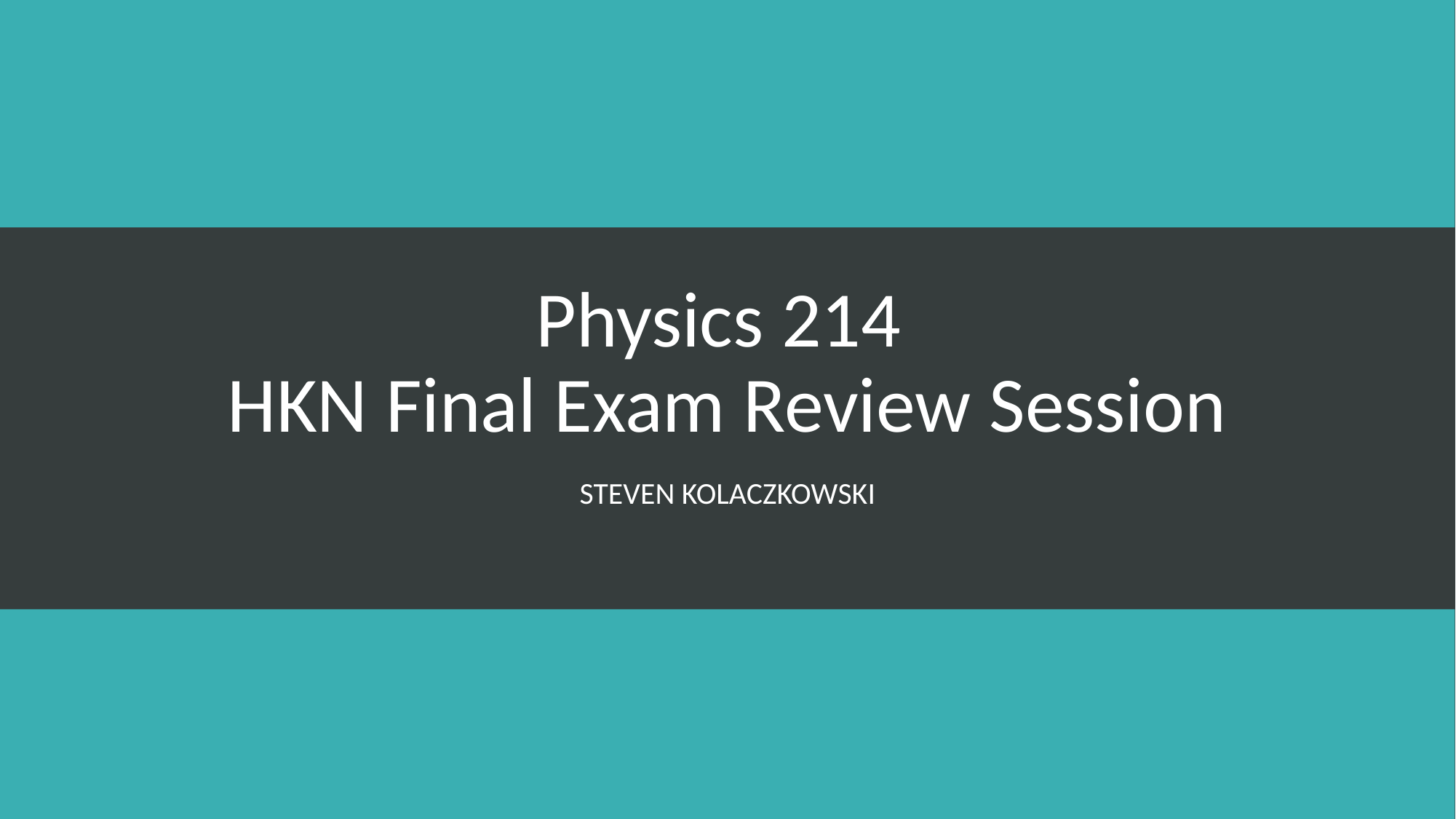

# Physics 214 HKN Final Exam Review Session
Steven Kolaczkowski